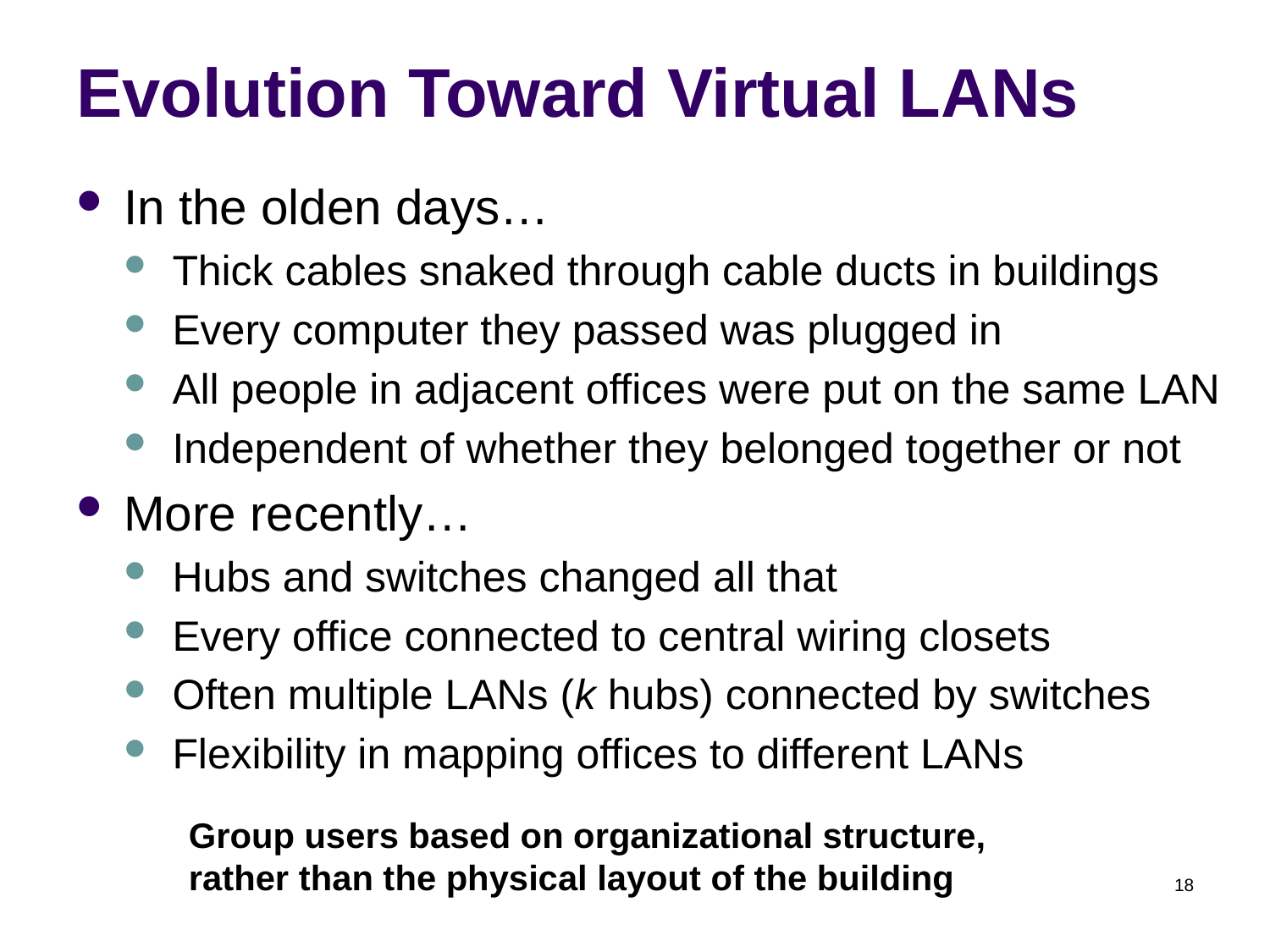

# Evolution Toward Virtual LANs
In the olden days…
Thick cables snaked through cable ducts in buildings
Every computer they passed was plugged in
All people in adjacent offices were put on the same LAN
Independent of whether they belonged together or not
More recently…
Hubs and switches changed all that
Every office connected to central wiring closets
Often multiple LANs (k hubs) connected by switches
Flexibility in mapping offices to different LANs
Group users based on organizational structure, rather than the physical layout of the building
18